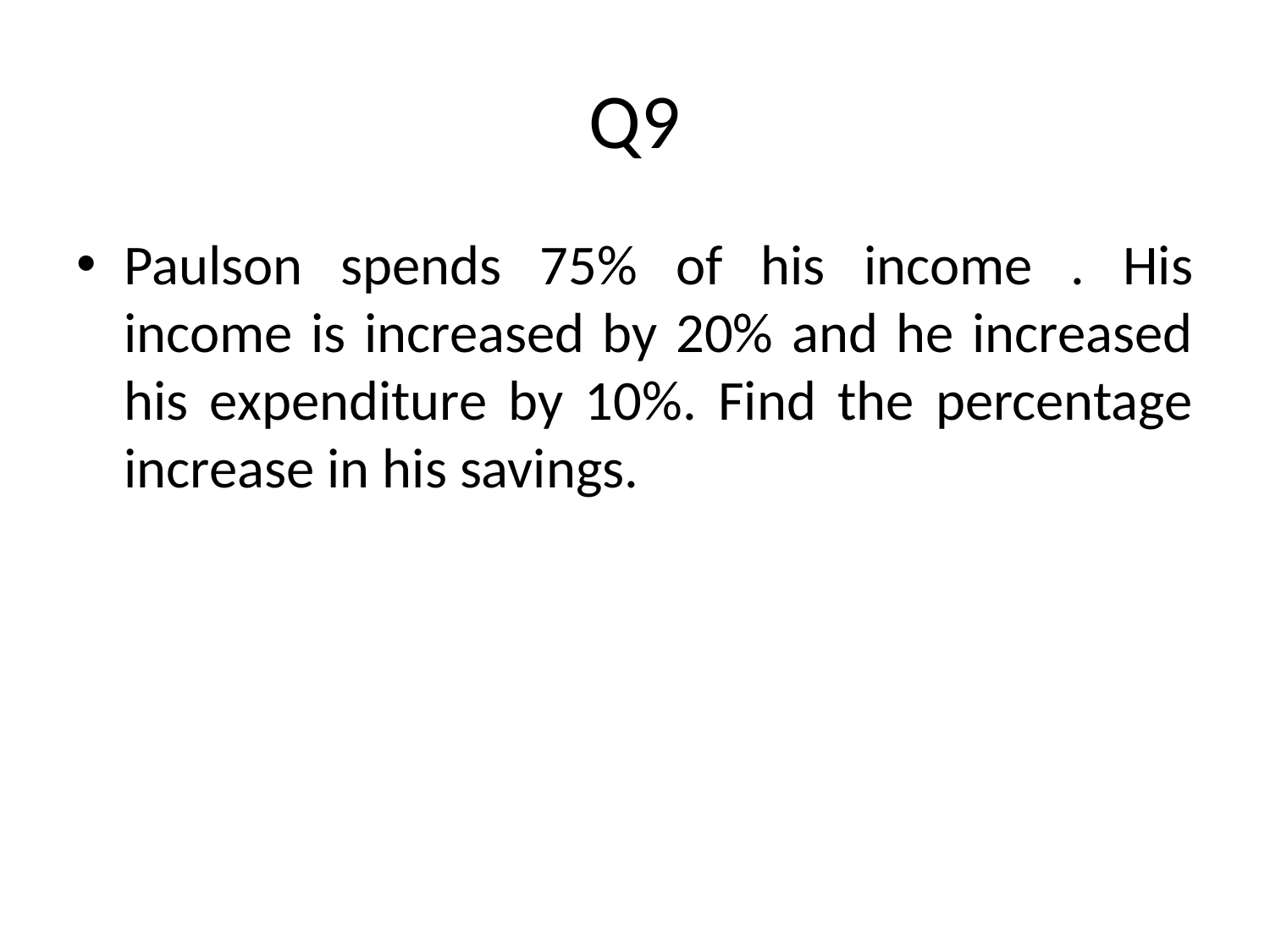

# Q9
Paulson spends 75% of his income . His income is increased by 20% and he increased his expenditure by 10%. Find the percentage increase in his savings.